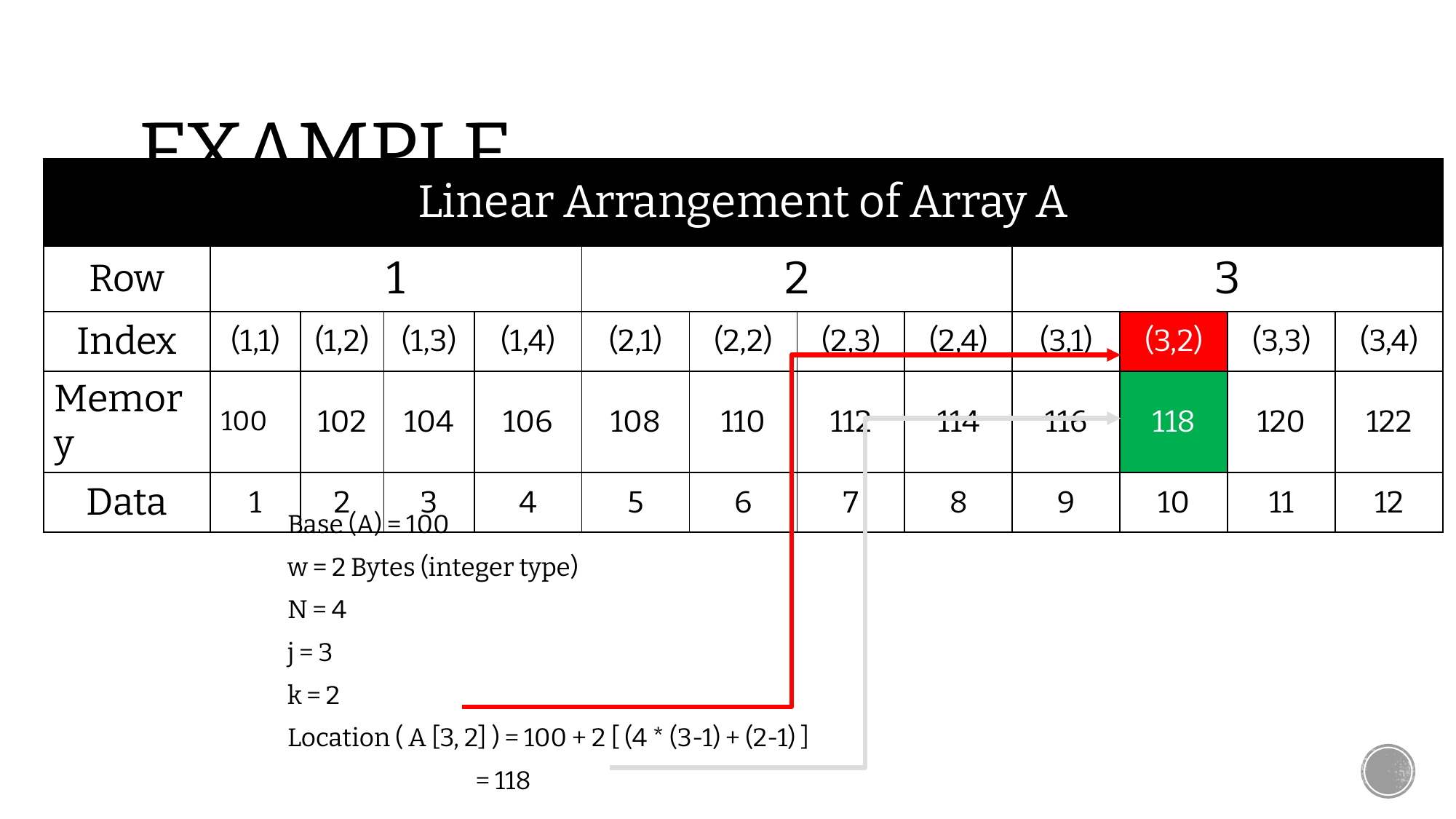

# Example
| Linear Arrangement of Array A |  |  |  |  |  |  |  |  |  |  |  |  |
| --- | --- | --- | --- | --- | --- | --- | --- | --- | --- | --- | --- | --- |
| Row | 1 |  |  |  | 2 |  |  |  | 3 |  |  |  |
| Index | (1,1) | (1,2) | (1,3) | (1,4) | (2,1) | (2,2) | (2,3) | (2,4) | (3,1) | (3,2) | (3,3) | (3,4) |
| Memory | 100 | 102 | 104 | 106 | 108 | 110 | 112 | 114 | 116 | 118 | 120 | 122 |
| Data | 1 | 2 | 3 | 4 | 5 | 6 | 7 | 8 | 9 | 10 | 11 | 12 |
Base (A) = 100
w = 2 Bytes (integer type)
N = 4
j = 3
k = 2
Location ( A [3, 2] ) = 100 + 2 [ (4 * (3-1) + (2-1) ]
	                   = 118